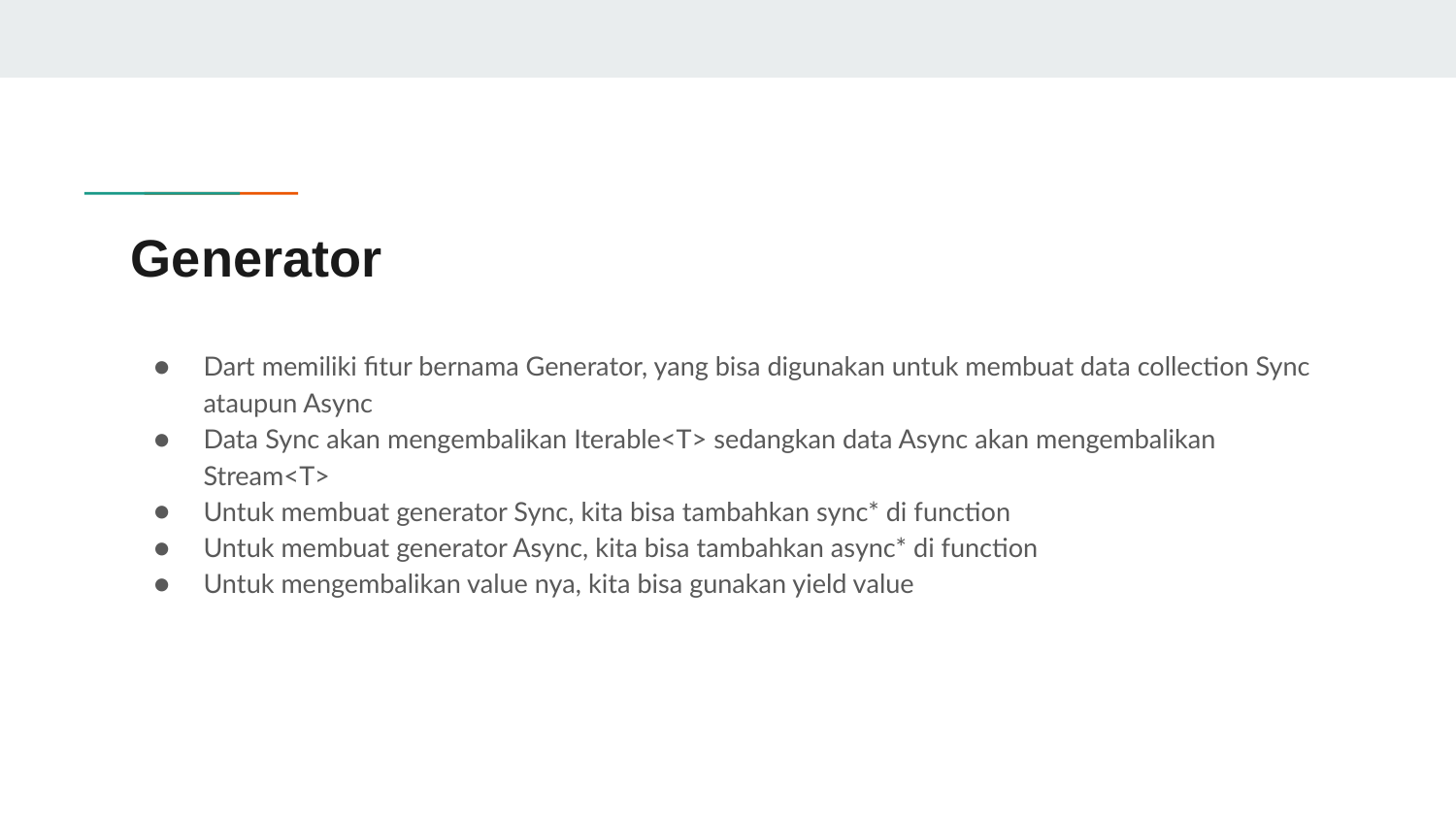

# Generator
Dart memiliki fitur bernama Generator, yang bisa digunakan untuk membuat data collection Sync ataupun Async
Data Sync akan mengembalikan Iterable<T> sedangkan data Async akan mengembalikan Stream<T>
Untuk membuat generator Sync, kita bisa tambahkan sync* di function
Untuk membuat generator Async, kita bisa tambahkan async* di function
Untuk mengembalikan value nya, kita bisa gunakan yield value